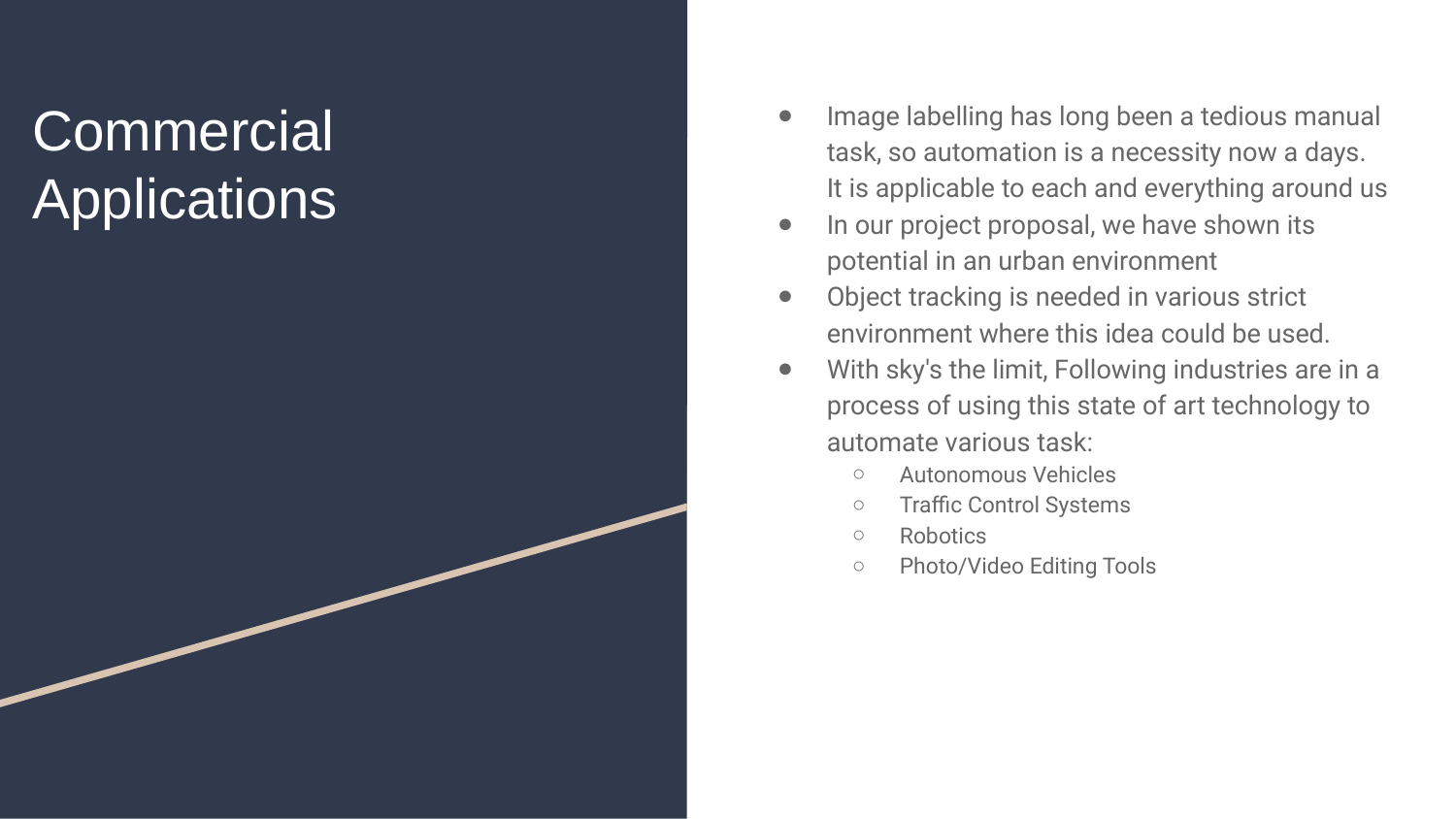

# Commercial Applications
Image labelling has long been a tedious manual task, so automation is a necessity now a days. It is applicable to each and everything around us
In our project proposal, we have shown its potential in an urban environment
Object tracking is needed in various strict environment where this idea could be used.
With sky's the limit, Following industries are in a process of using this state of art technology to automate various task:
Autonomous Vehicles
Traffic Control Systems
Robotics
Photo/Video Editing Tools